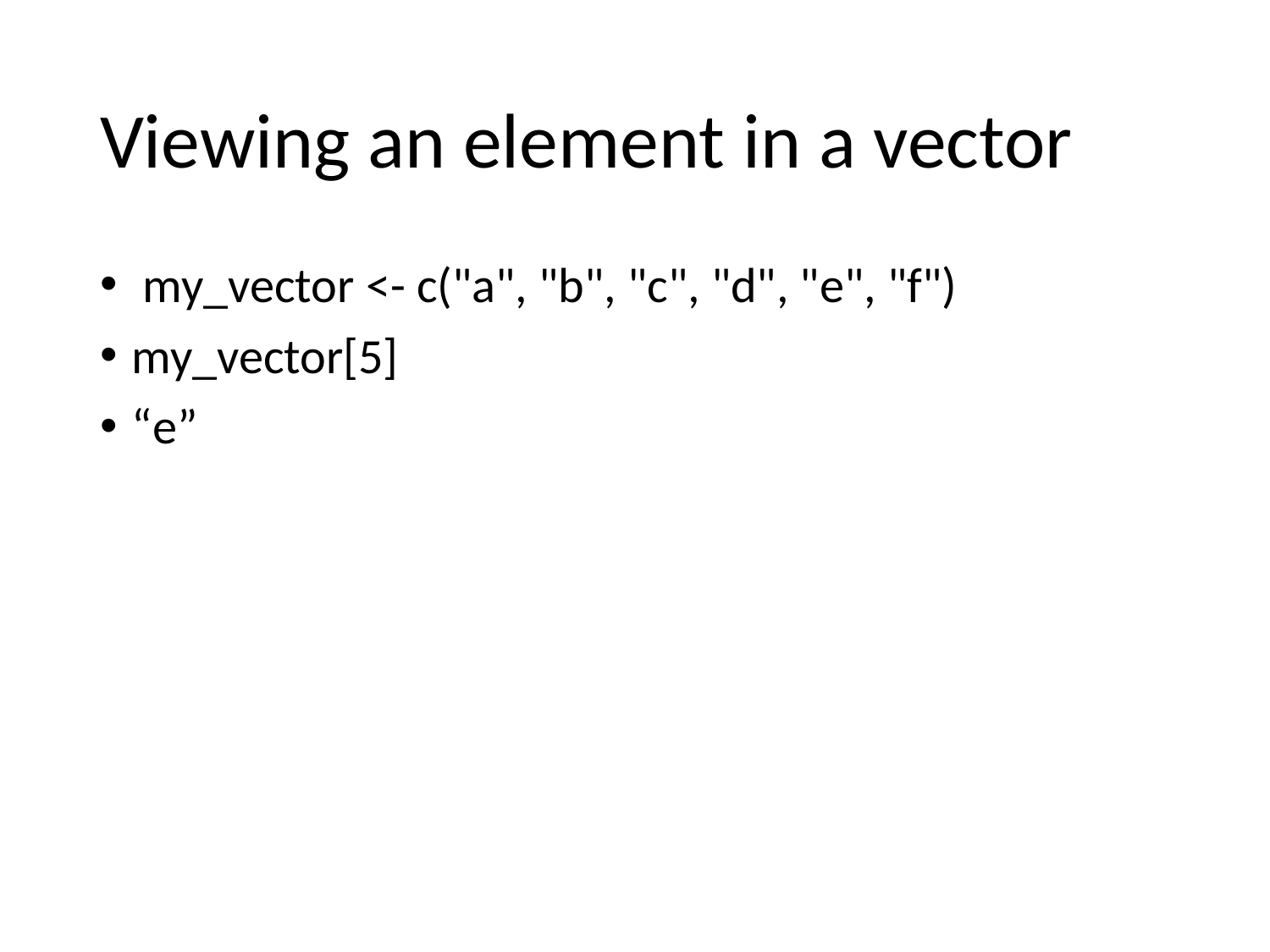

# Viewing an element in a vector
 my_vector <- c("a", "b", "c", "d", "e", "f")
my_vector[5]
“e”